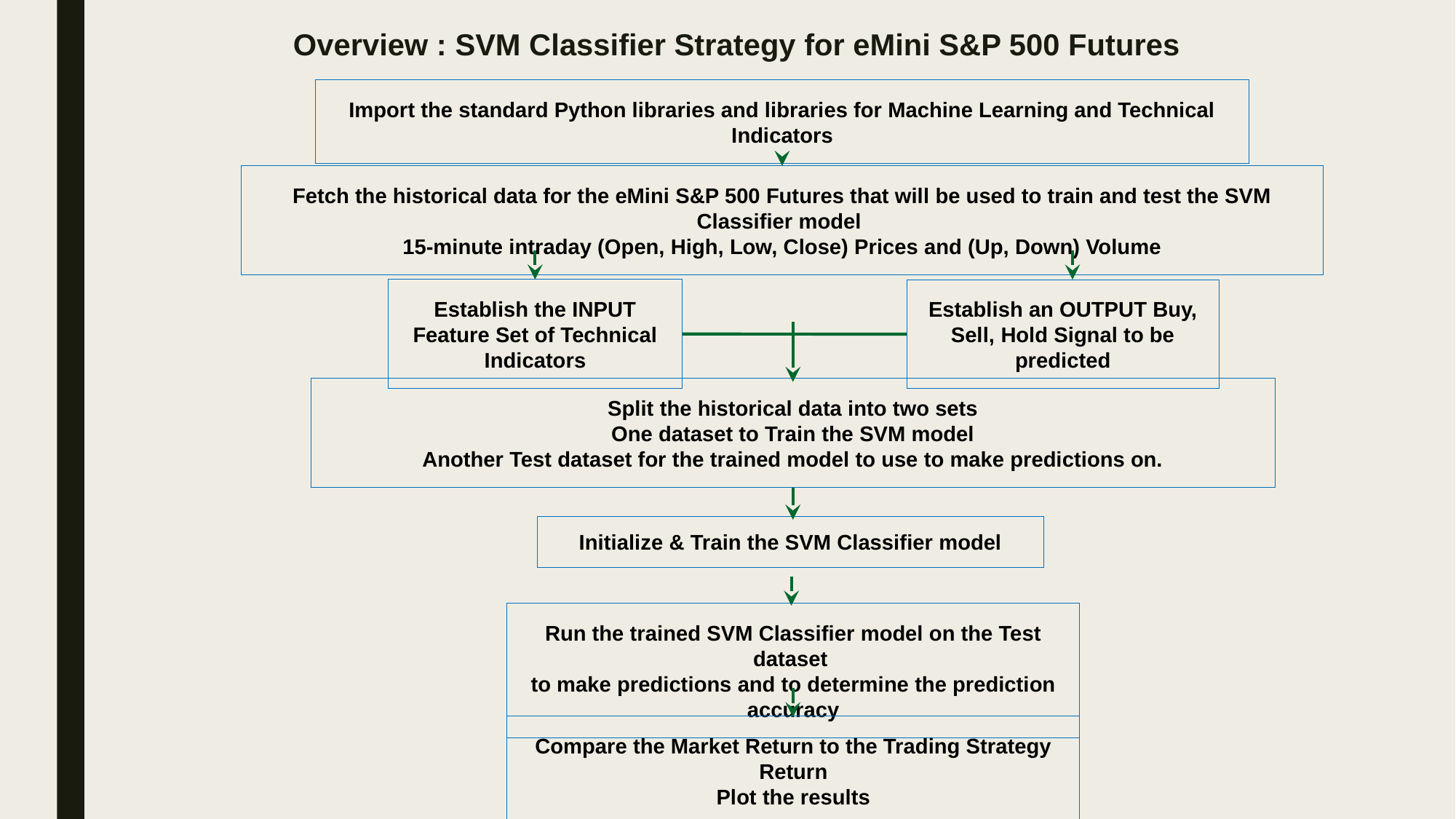

# Overview : SVM Classifier Strategy for eMini S&P 500 Futures
Import the standard Python libraries and libraries for Machine Learning and Technical Indicators
Fetch the historical data for the eMini S&P 500 Futures that will be used to train and test the SVM Classifier model
15-minute intraday (Open, High, Low, Close) Prices and (Up, Down) Volume
Establish the INPUT Feature Set of Technical Indicators
Establish an OUTPUT Buy, Sell, Hold Signal to be predicted
Split the historical data into two sets
One dataset to Train the SVM model
Another Test dataset for the trained model to use to make predictions on.
Initialize & Train the SVM Classifier model
Run the trained SVM Classifier model on the Test dataset
to make predictions and to determine the prediction accuracy
Compare the Market Return to the Trading Strategy Return
Plot the results